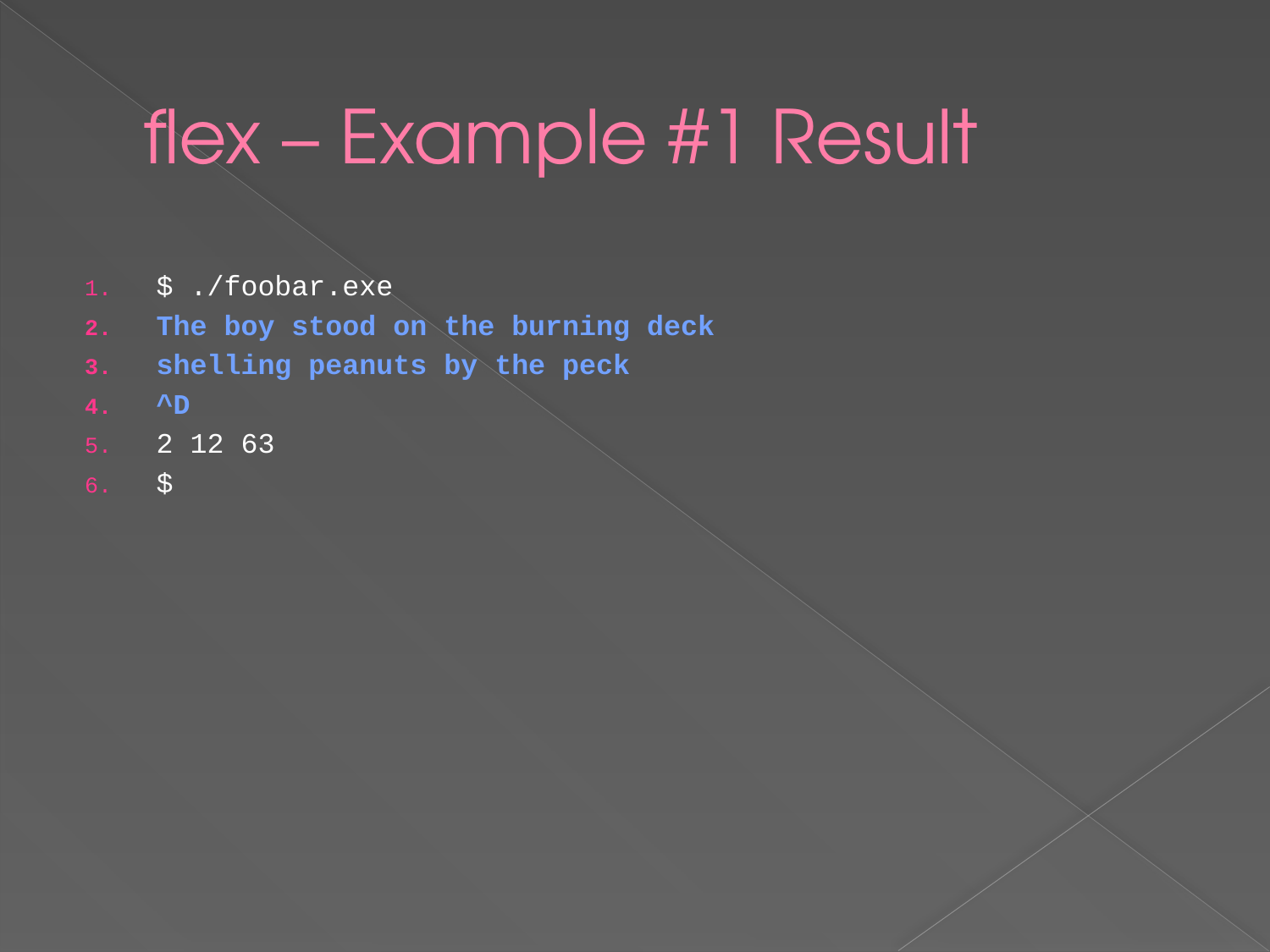

# flex – Example #1 Result
$ ./foobar.exe
The boy stood on the burning deck
shelling peanuts by the peck
^D
2 12 63
$